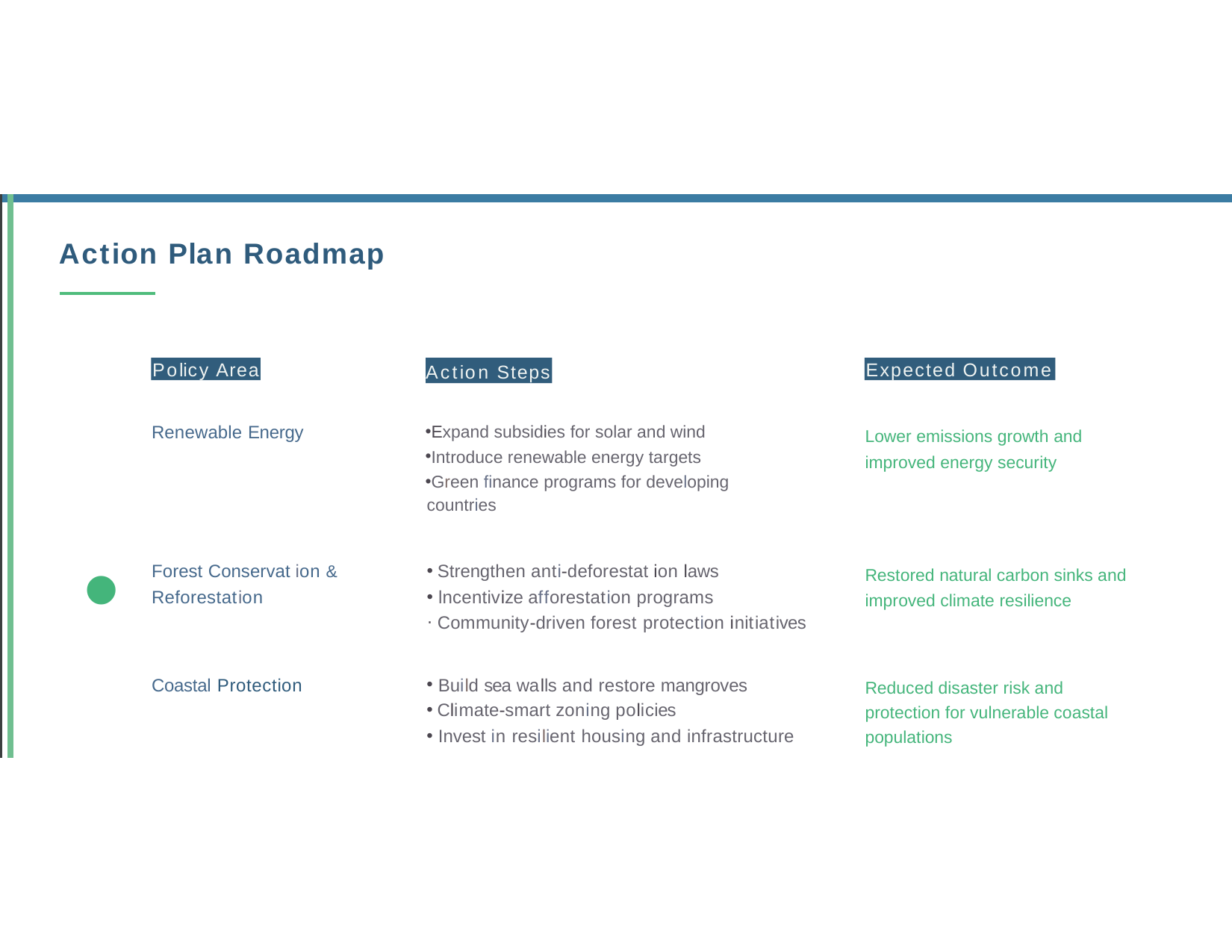

Action Plan Roadmap

Policy Area

Expected Outcome
Action Steps
Lower emissions growth and improved energy security
Renewable Energy
Expand subsidies for solar and wind
Introduce renewable energy targets
Green finance programs for developing countries
•
Restored natural carbon sinks and improved climate resilience
Forest Conservat ion &
Reforestation
Strengthen anti-deforestat ion laws
lncentivize afforestation programs
Community-driven forest protection initiatives
Reduced disaster risk and protection for vulnerable coastal populations
Coastal Protection
Build sea walls and restore mangroves
Climate-smart zoning policies
Invest in resilient housing and infrastructure